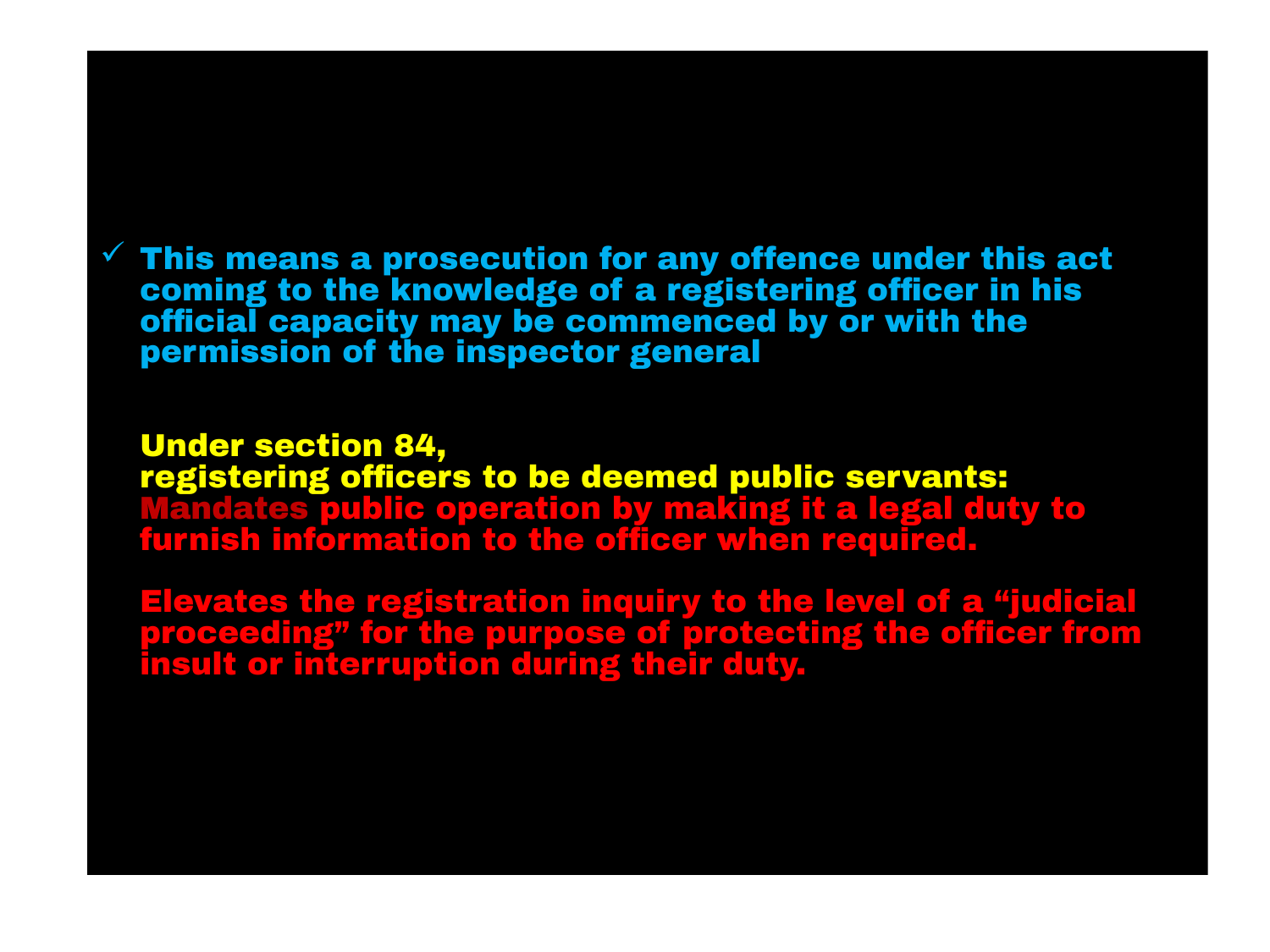

# This means a prosecution for any offence under this act coming to the knowledge of a registering officer in his official capacity may be commenced by or with the permission of the inspector general Under section 84, registering officers to be deemed public servants: Mandates public operation by making it a legal duty to furnish information to the officer when required. Elevates the registration inquiry to the level of a “judicial proceeding” for the purpose of protecting the officer from insult or interruption during their duty.